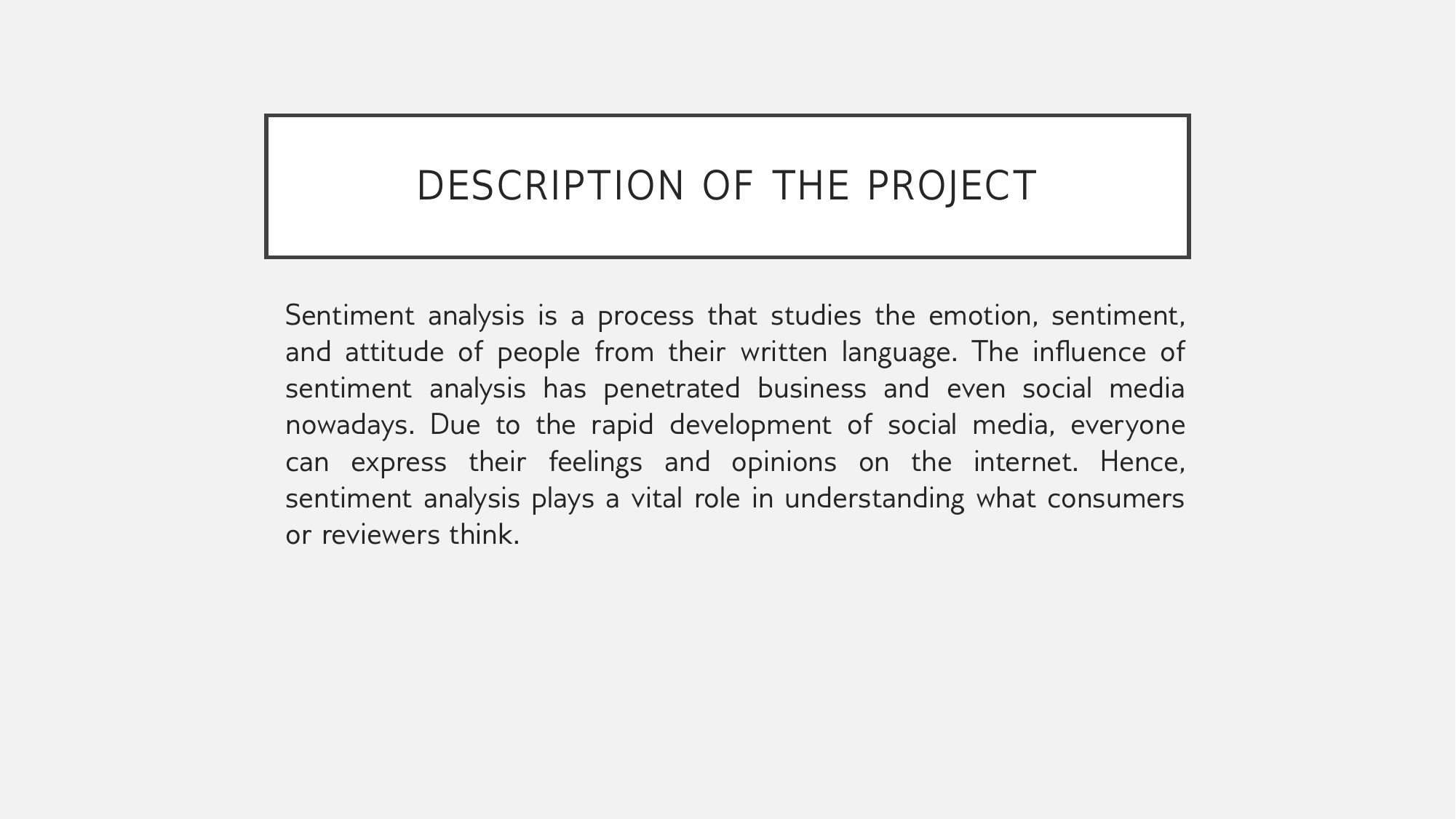

# DESCRIPTION OF THE PROJECT
Sentiment analysis is a process that studies the emotion, sentiment, and attitude of people from their written language. The influence of sentiment analysis has penetrated business and even social media nowadays. Due to the rapid development of social media, everyone can express their feelings and opinions on the internet. Hence, sentiment analysis plays a vital role in understanding what consumers or reviewers think.